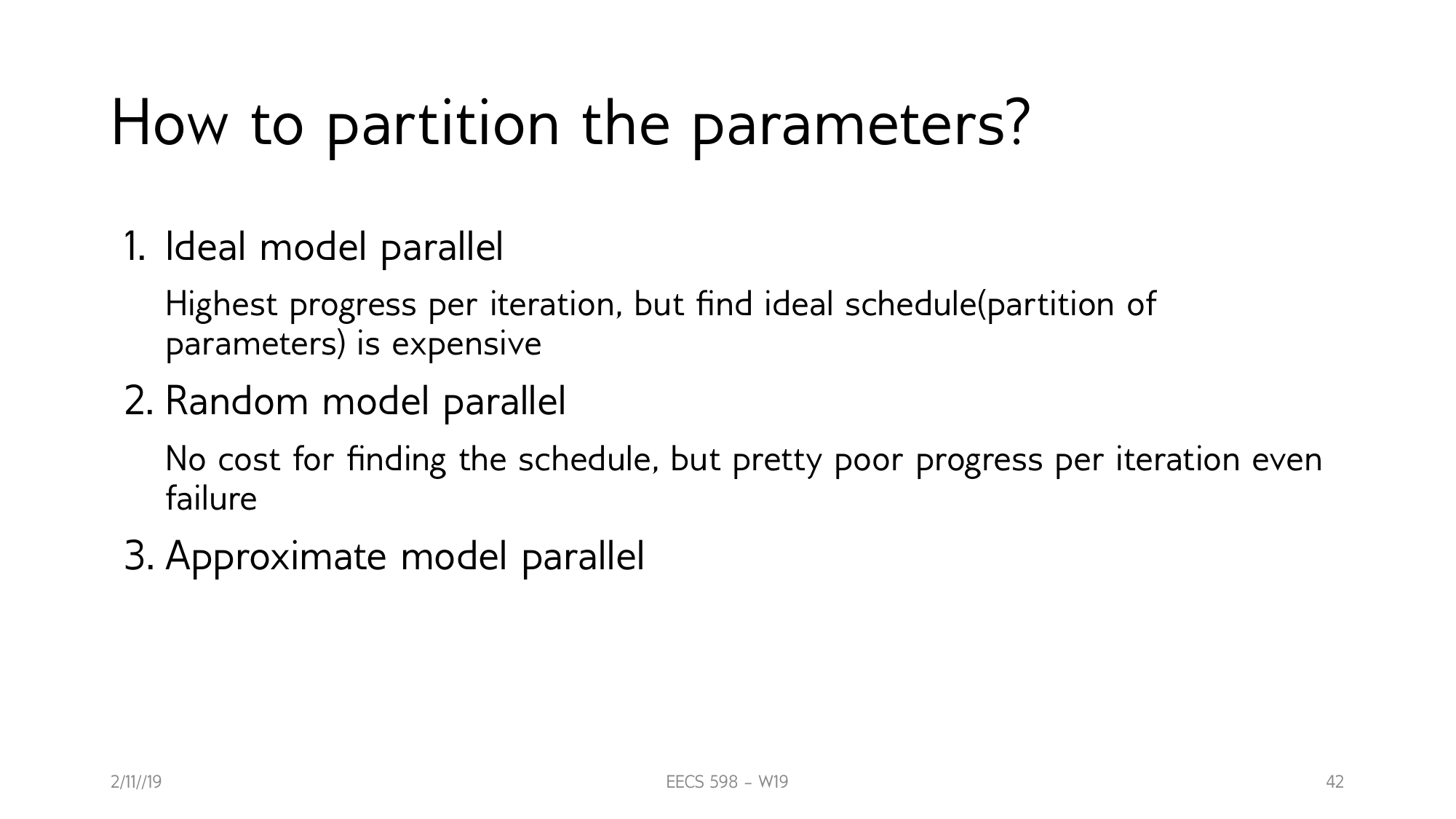

# How to partition the parameters?
Ideal model parallel
Highest progress per iteration, but find ideal schedule(partition of parameters) is expensive
Random model parallel
No cost for finding the schedule, but pretty poor progress per iteration even failure
Approximate model parallel
2/11//19
EECS 598 – W19
42